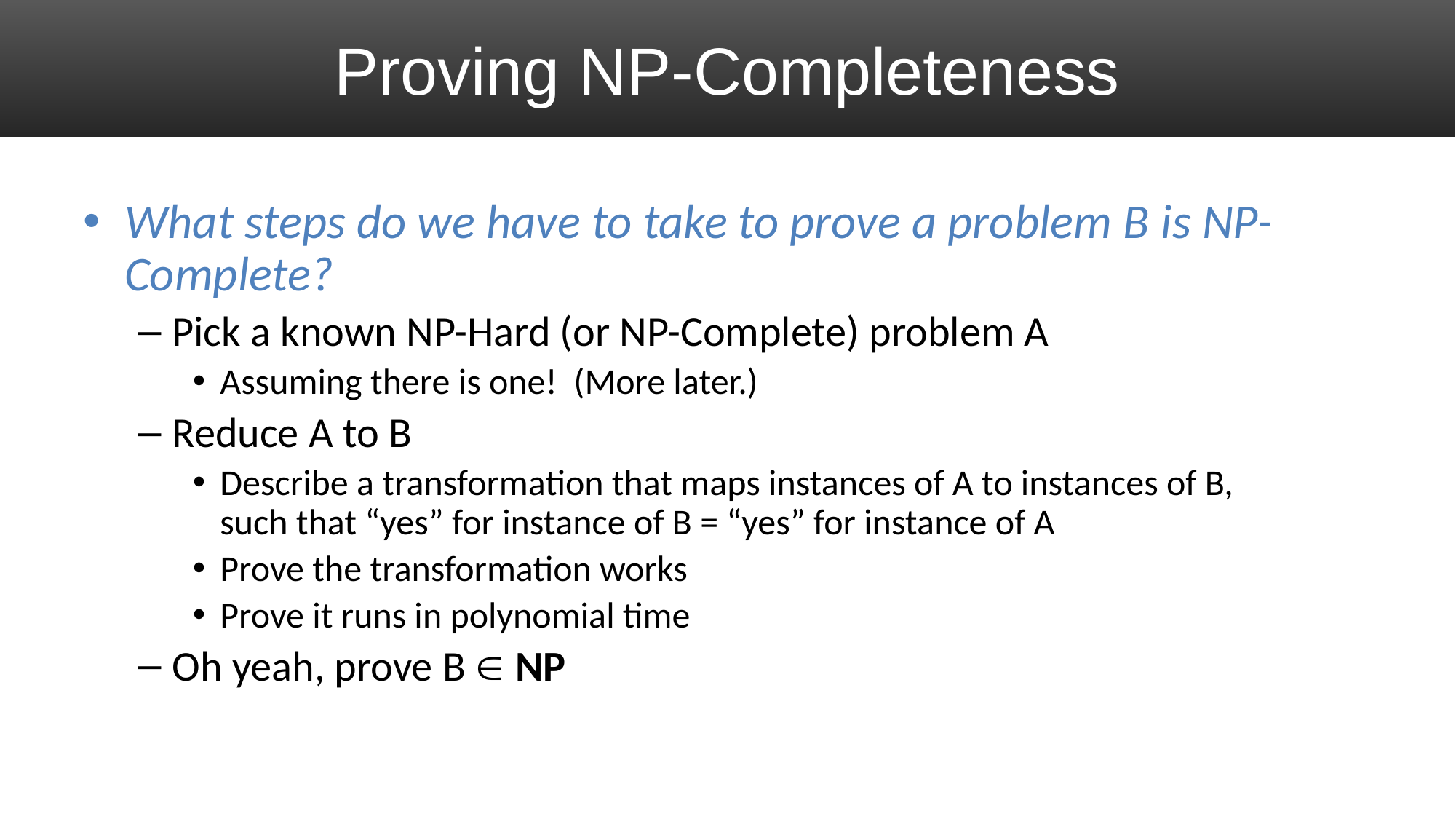

# Proving NP-Completeness
What steps do we have to take to prove a problem B is NP-Complete?
Pick a known NP-Hard (or NP-Complete) problem A
Assuming there is one!  (More later.)
Reduce A to B
Describe a transformation that maps instances of A to instances of B,
such that “yes” for instance of B = “yes” for instance of A
Prove the transformation works
Prove it runs in polynomial time
Oh yeah, prove B ∈ NP